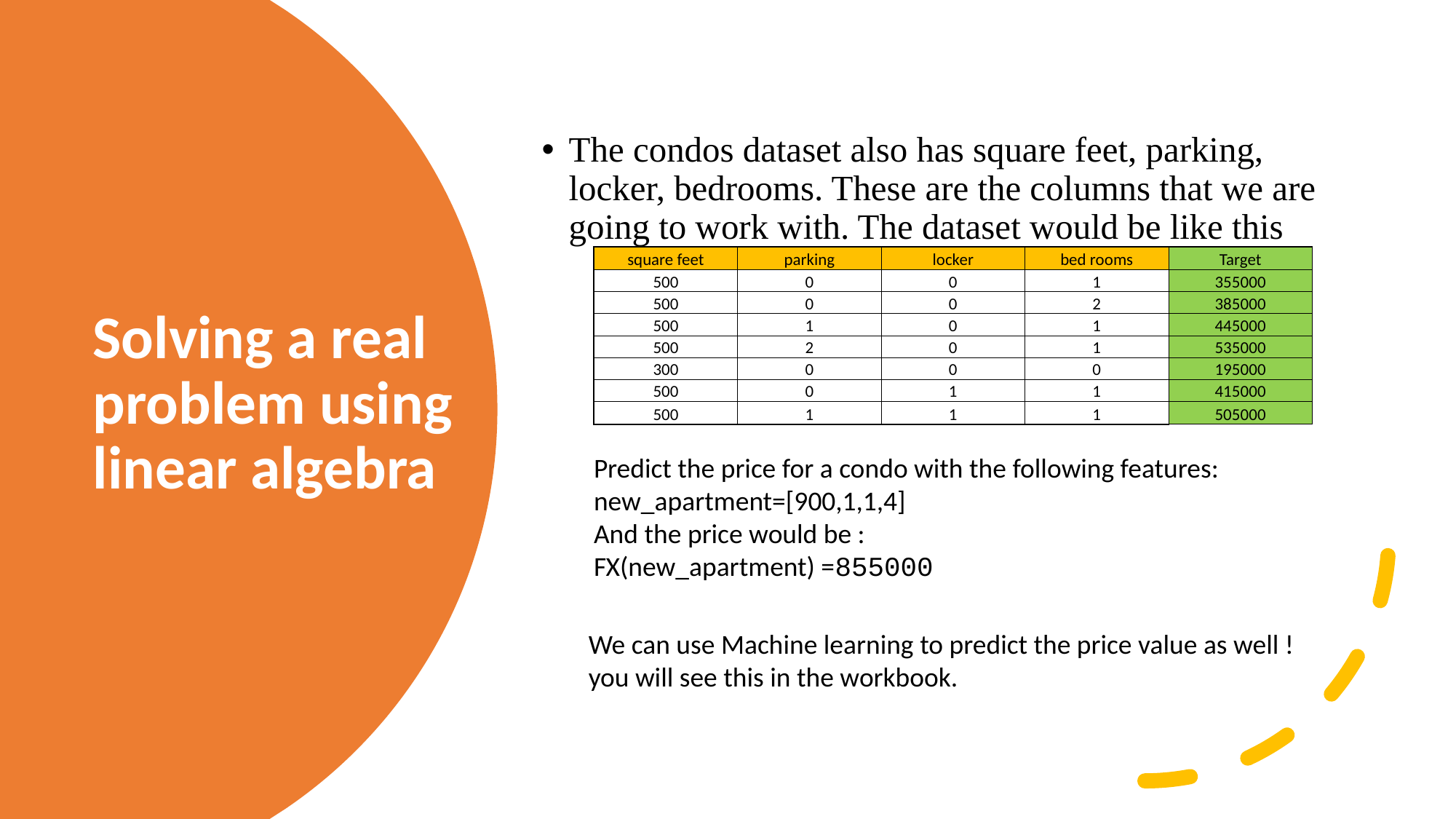

The condos dataset also has square feet, parking, locker, bedrooms. These are the columns that we are going to work with. The dataset would be like this

# Solving a real problem using linear algebra
| square feet | parking | locker | bed rooms | Target |
| --- | --- | --- | --- | --- |
| 500 | 0 | 0 | 1 | 355000 |
| 500 | 0 | 0 | 2 | 385000 |
| 500 | 1 | 0 | 1 | 445000 |
| 500 | 2 | 0 | 1 | 535000 |
| 300 | 0 | 0 | 0 | 195000 |
| 500 | 0 | 1 | 1 | 415000 |
| 500 | 1 | 1 | 1 | 505000 |

Predict the price for a condo with the following features:
new_apartment=[900,1,1,4]
And the price would be :
FX(new_apartment) =855000

We can use Machine learning to predict the price value as well !
you will see this in the workbook.